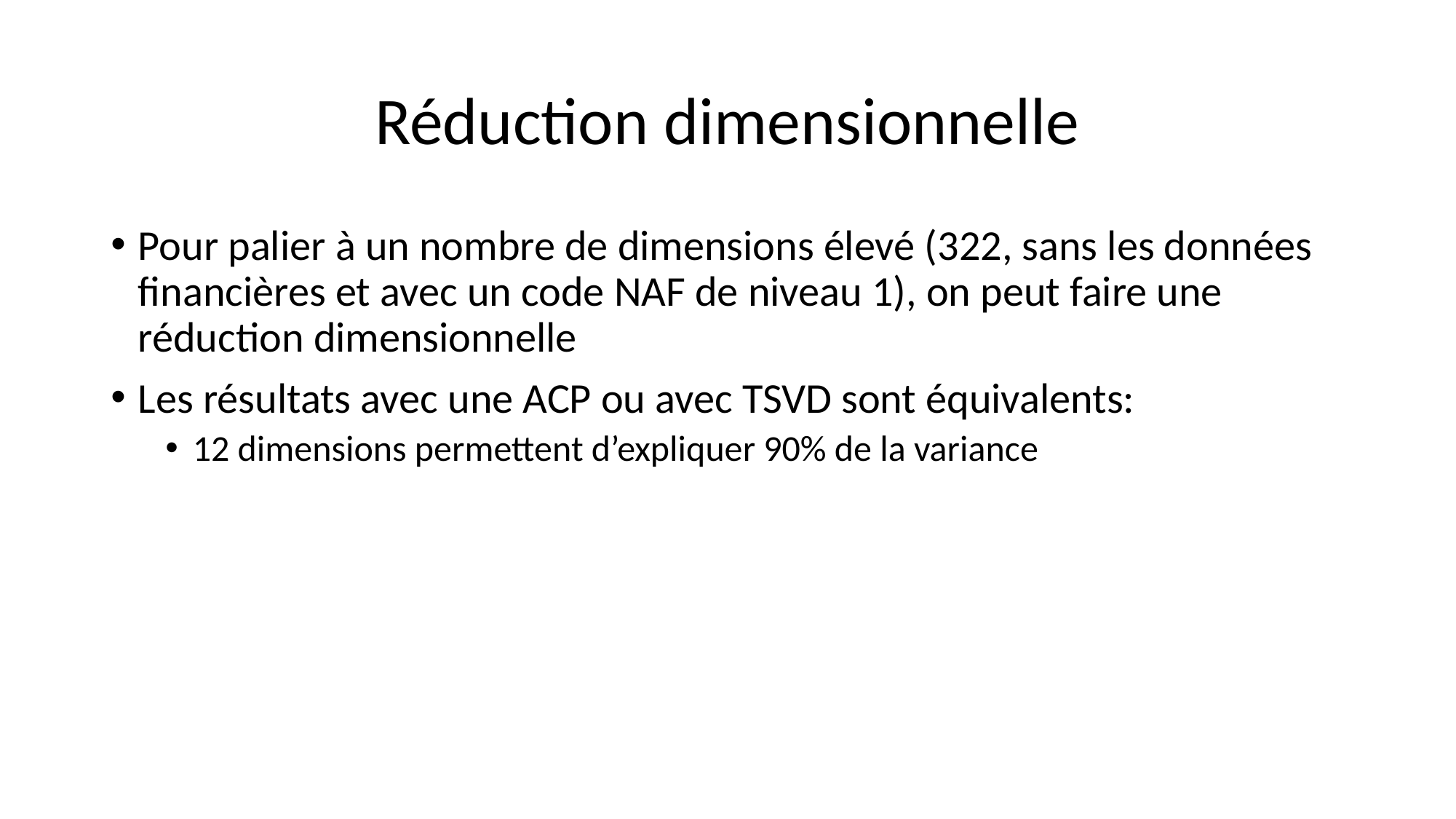

# Réduction dimensionnelle
Pour palier à un nombre de dimensions élevé (322, sans les données financières et avec un code NAF de niveau 1), on peut faire une réduction dimensionnelle
Les résultats avec une ACP ou avec TSVD sont équivalents:
12 dimensions permettent d’expliquer 90% de la variance